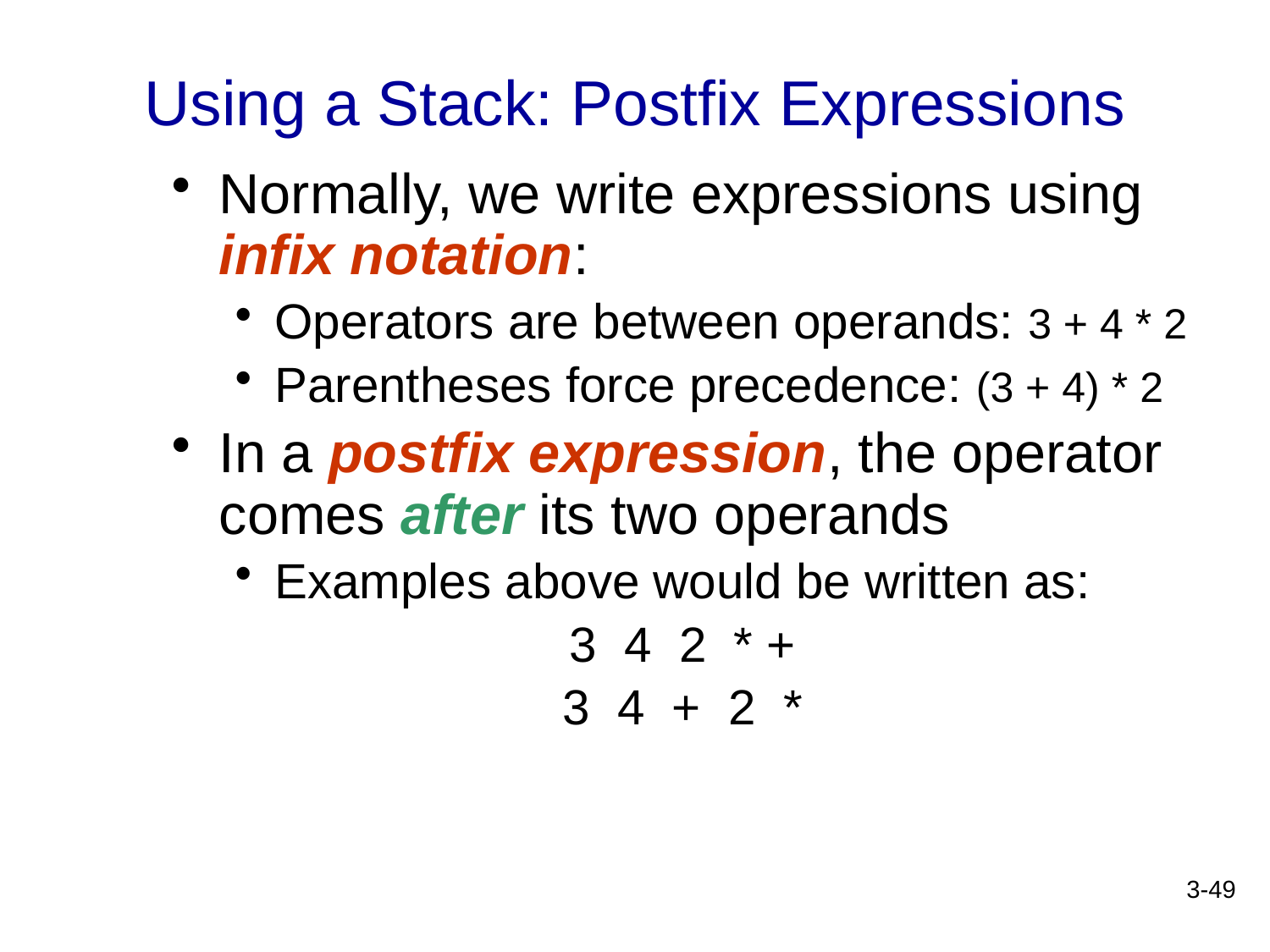

# Using a Stack: Postfix Expressions
Normally, we write expressions using infix notation:
Operators are between operands: 3 + 4 * 2
Parentheses force precedence: (3 + 4) * 2
In a postfix expression, the operator comes after its two operands
Examples above would be written as:
3  4  2  * +
3  4  +  2  *

3-49